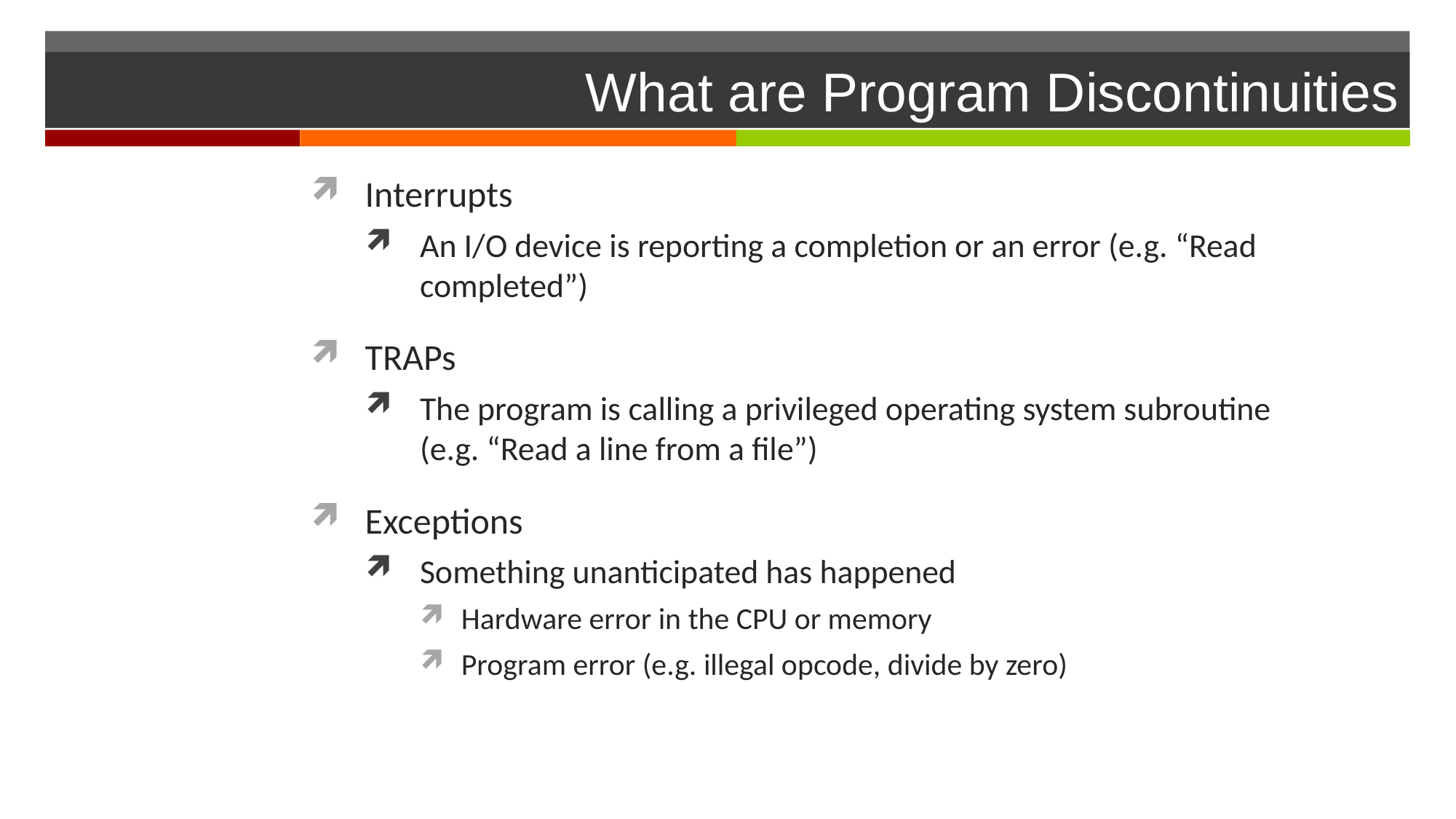

# What are Program Discontinuities
Interrupts
An I/O device is reporting a completion or an error (e.g. “Read completed”)
TRAPs
The program is calling a privileged operating system subroutine (e.g. “Read a line from a file”)
Exceptions
Something unanticipated has happened
Hardware error in the CPU or memory
Program error (e.g. illegal opcode, divide by zero)